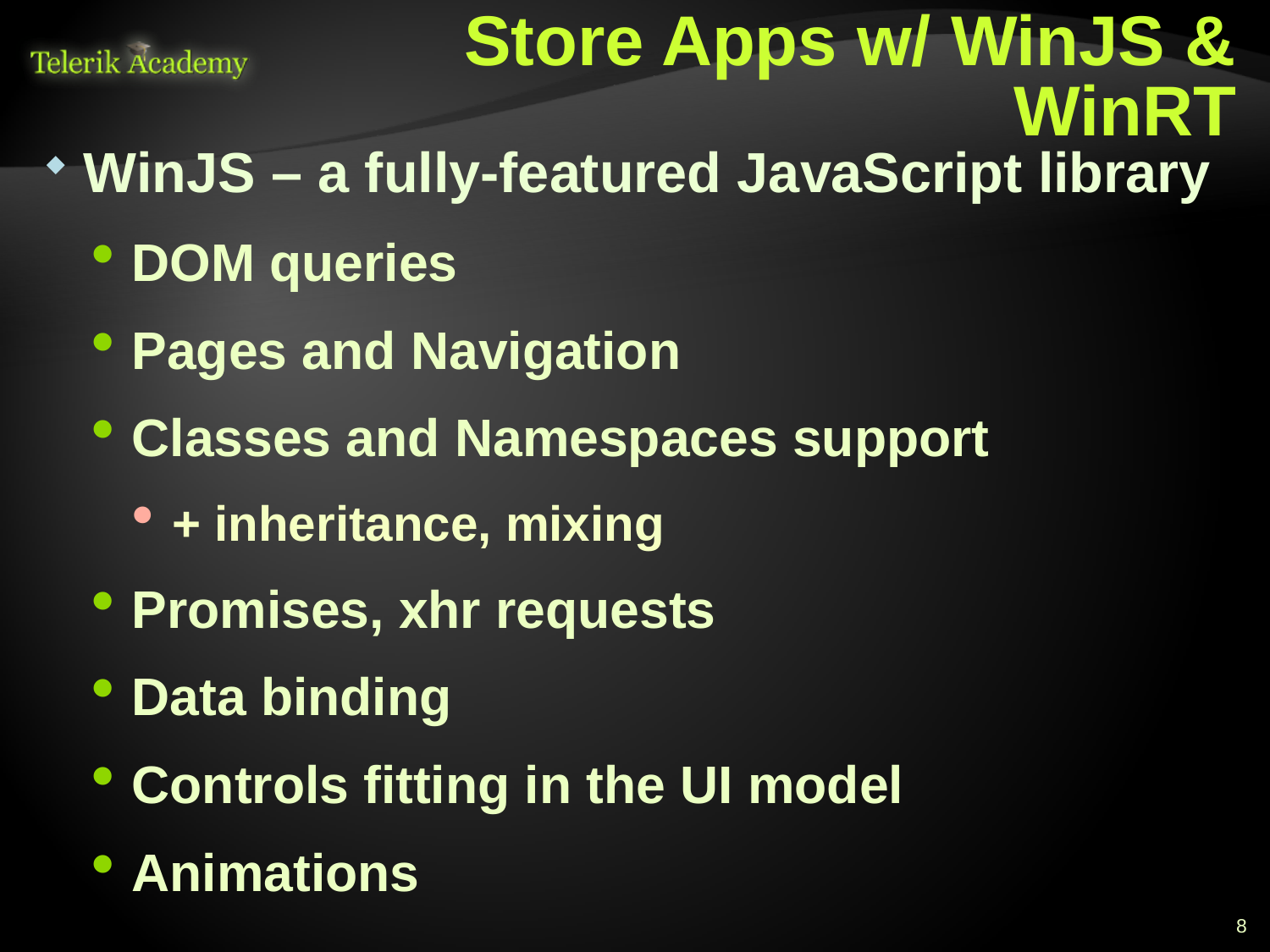

# Store Apps w/ WinJS & WinRT
WinJS – a fully-featured JavaScript library
DOM queries
Pages and Navigation
Classes and Namespaces support
+ inheritance, mixing
Promises, xhr requests
Data binding
Controls fitting in the UI model
Animations
8